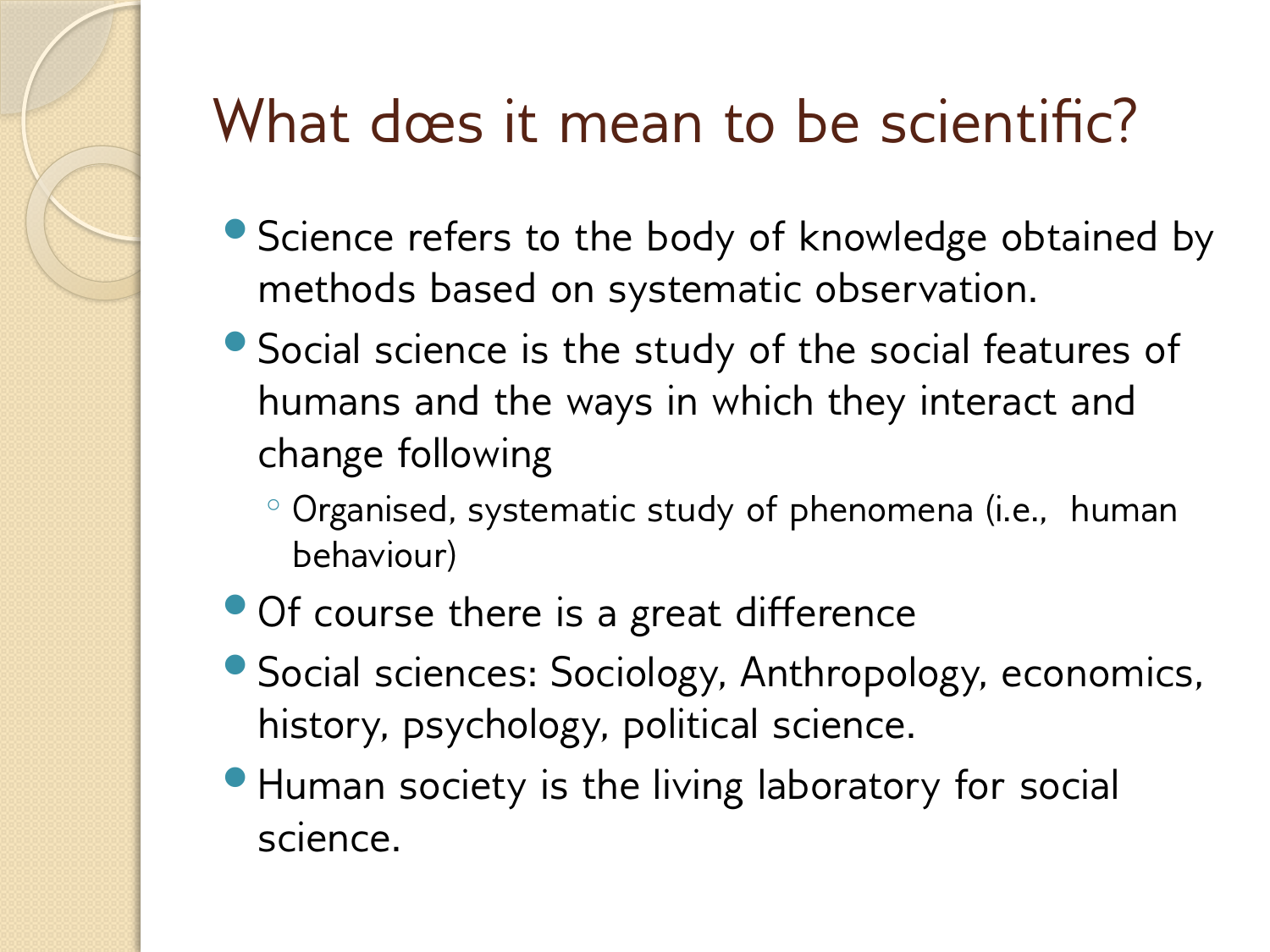

# What does it mean to be scientific?
Science refers to the body of knowledge obtained by methods based on systematic observation.
Social science is the study of the social features of humans and the ways in which they interact and change following
Organised, systematic study of phenomena (i.e.,  human behaviour)
Of course there is a great difference
Social sciences: Sociology, Anthropology, economics, history, psychology, political science.
Human society is the living laboratory for social science.